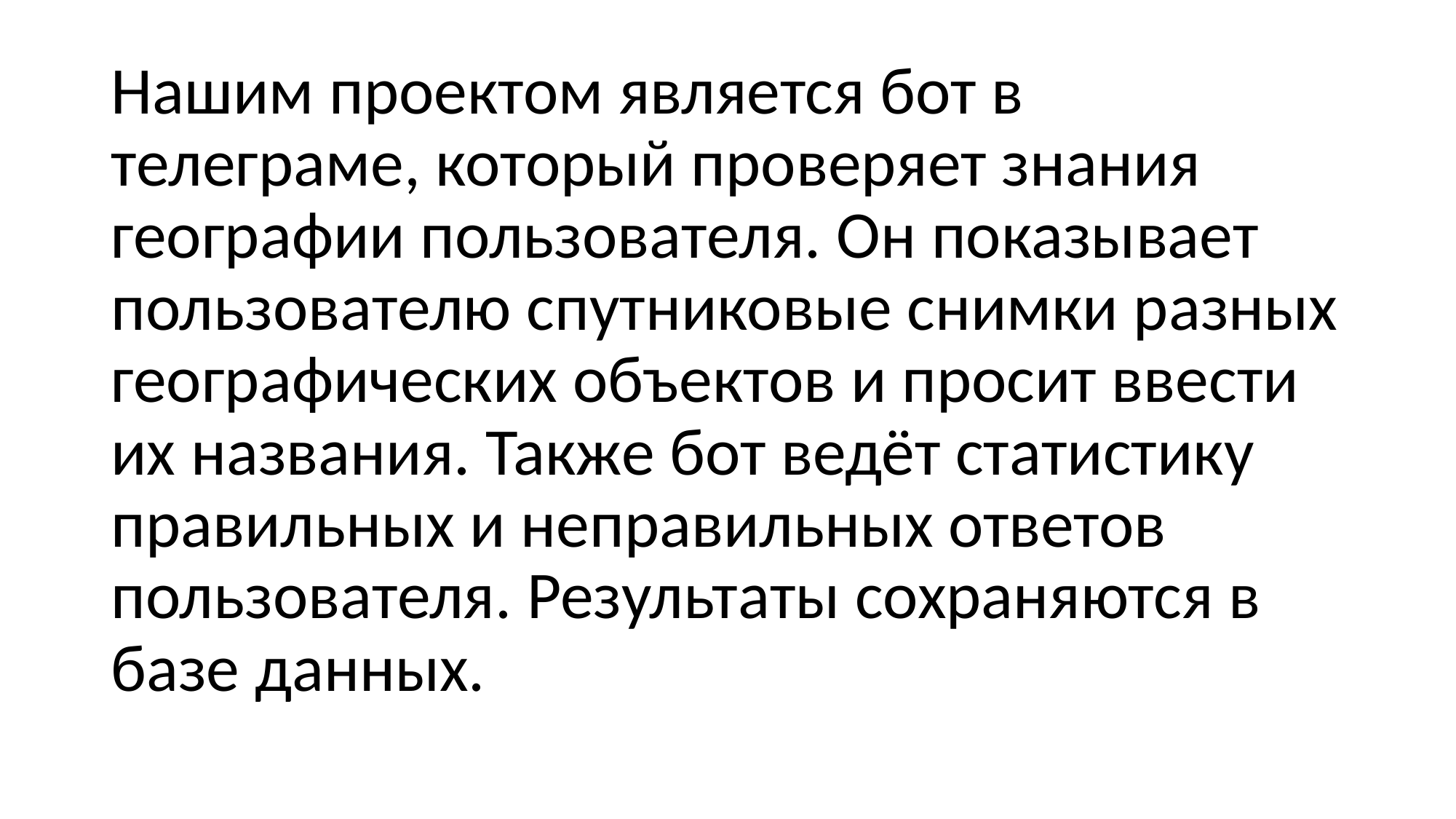

# Нашим проектом является бот в телеграме, который проверяет знания географии пользователя. Он показывает пользователю спутниковые снимки разных географических объектов и просит ввести их названия. Также бот ведёт статистику правильных и неправильных ответов пользователя. Результаты сохраняются в базе данных.